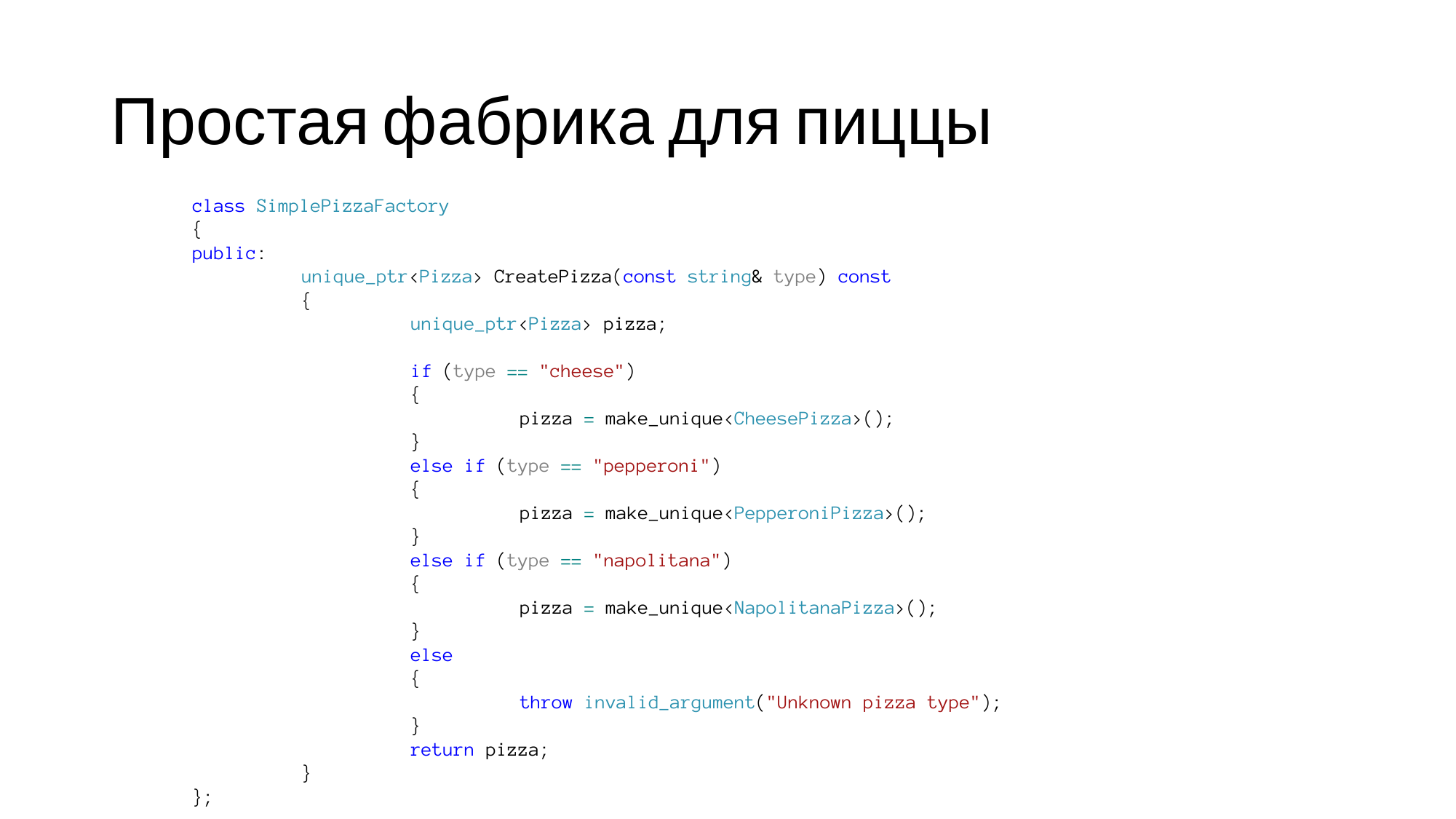

# Простая фабрика для пиццы
class SimplePizzaFactory
{
public:
	unique_ptr<Pizza> CreatePizza(const string& type) const
	{
		unique_ptr<Pizza> pizza;

		if (type == "cheese")
		{
			pizza = make_unique<CheesePizza>();
		}
		else if (type == "pepperoni")
		{
			pizza = make_unique<PepperoniPizza>();
		}
		else if (type == "napolitana")
		{
			pizza = make_unique<NapolitanaPizza>();
		}
		else
		{
			throw invalid_argument("Unknown pizza type");
		}
		return pizza;
	}
};